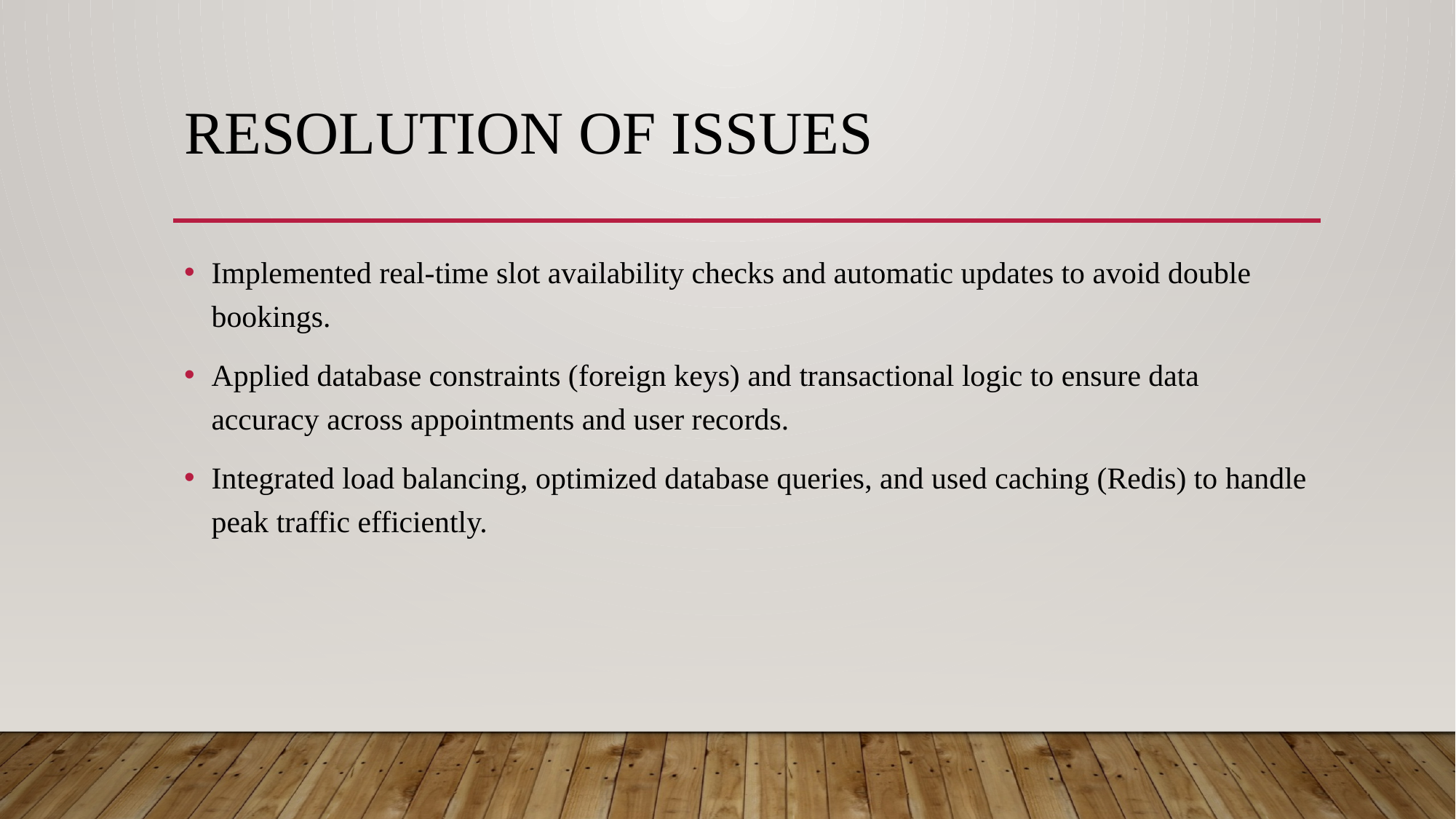

# Resolution of Issues
Implemented real-time slot availability checks and automatic updates to avoid double bookings.
Applied database constraints (foreign keys) and transactional logic to ensure data accuracy across appointments and user records.
Integrated load balancing, optimized database queries, and used caching (Redis) to handle peak traffic efficiently.